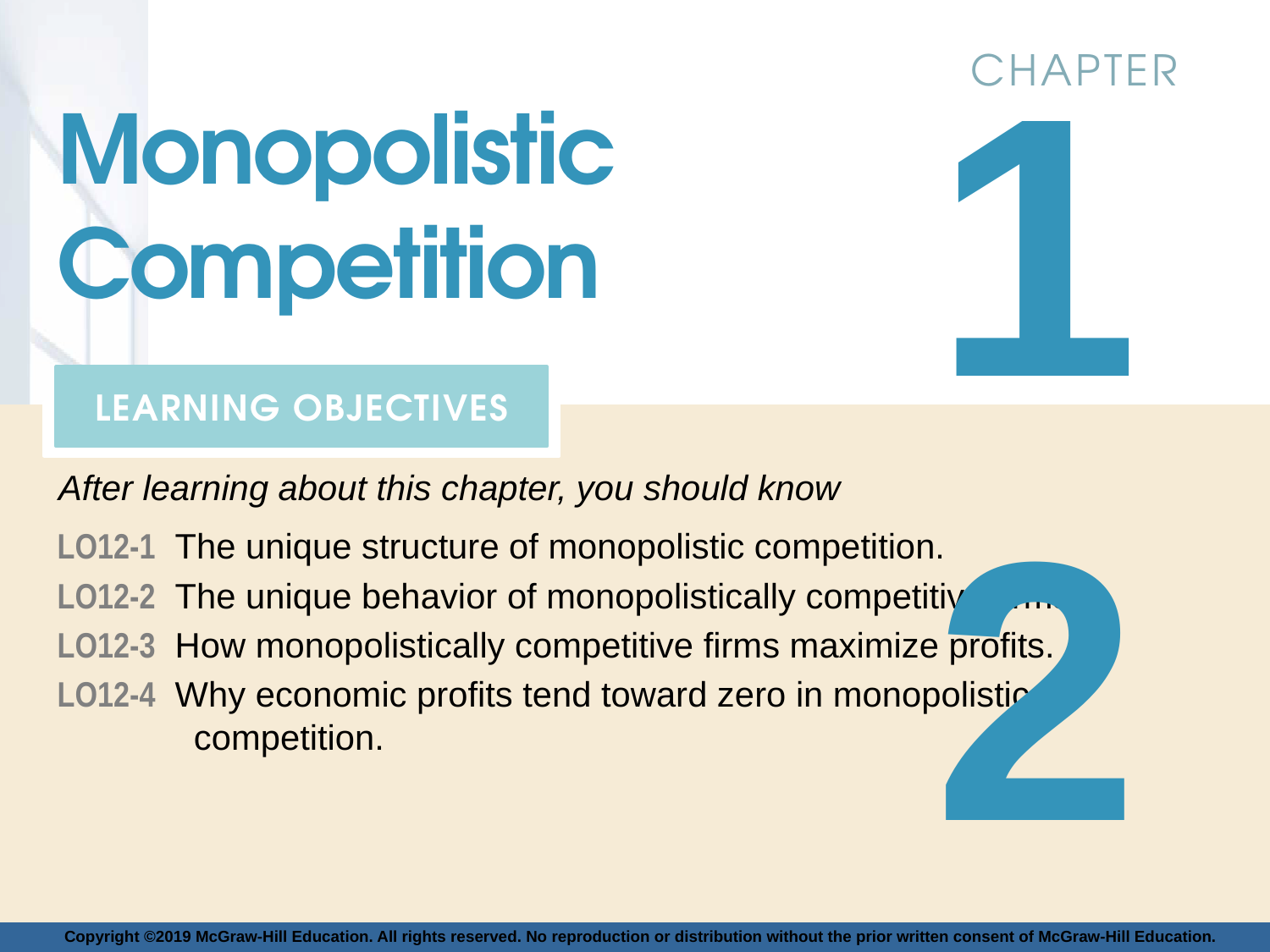

12
# Monopolistic Competition
LO12-1  The unique structure of monopolistic competition.
LO12-2  The unique behavior of monopolistically competitive firms.
LO12-3  How monopolistically competitive firms maximize profits.
LO12-4  Why economic profits tend toward zero in monopolistic 		  	 competition.